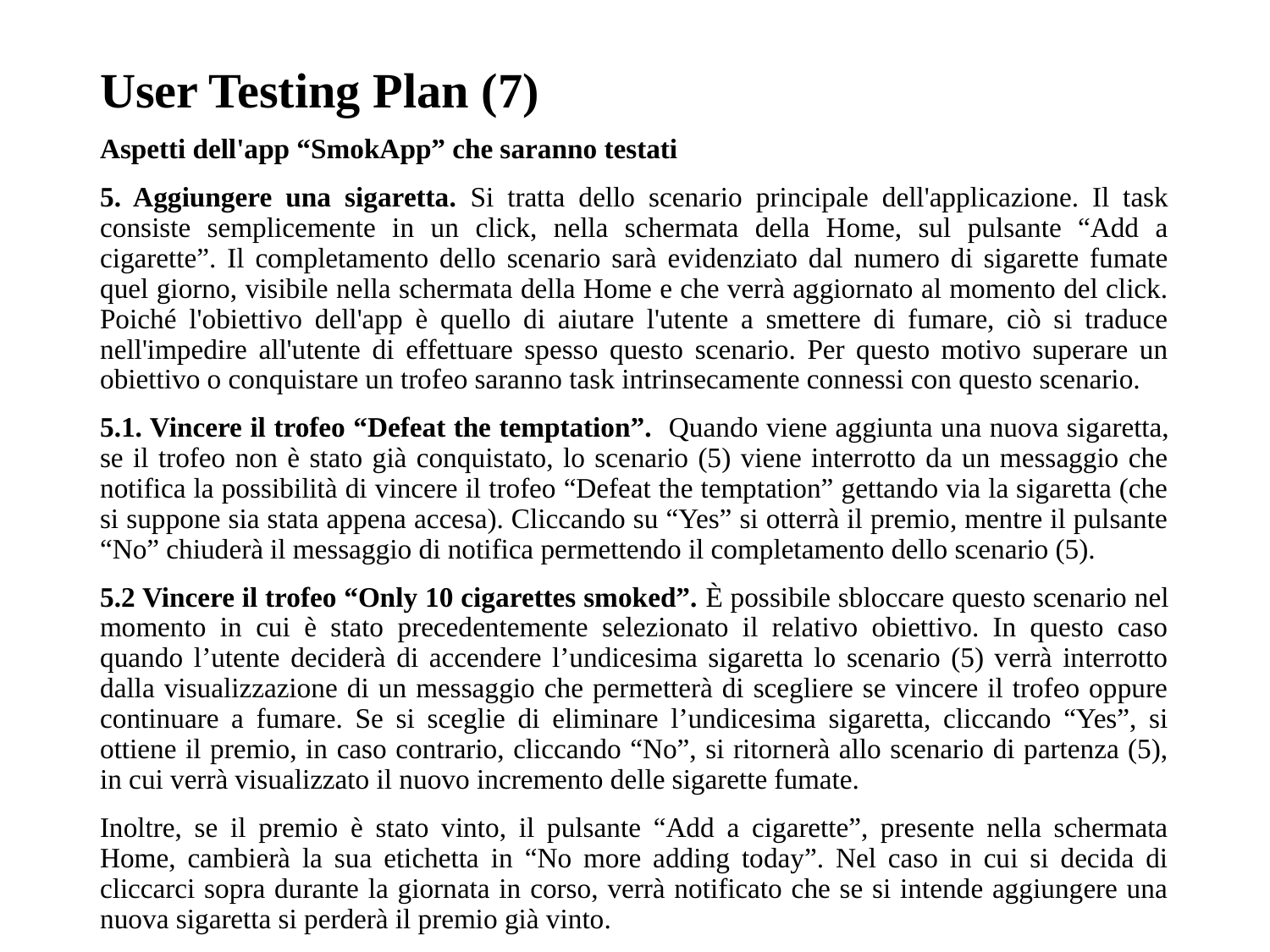

# User Testing Plan (7)
Aspetti dell'app “SmokApp” che saranno testati
5. Aggiungere una sigaretta. Si tratta dello scenario principale dell'applicazione. Il task consiste semplicemente in un click, nella schermata della Home, sul pulsante “Add a cigarette”. Il completamento dello scenario sarà evidenziato dal numero di sigarette fumate quel giorno, visibile nella schermata della Home e che verrà aggiornato al momento del click. Poiché l'obiettivo dell'app è quello di aiutare l'utente a smettere di fumare, ciò si traduce nell'impedire all'utente di effettuare spesso questo scenario. Per questo motivo superare un obiettivo o conquistare un trofeo saranno task intrinsecamente connessi con questo scenario.
5.1. Vincere il trofeo “Defeat the temptation”.  Quando viene aggiunta una nuova sigaretta, se il trofeo non è stato già conquistato, lo scenario (5) viene interrotto da un messaggio che notifica la possibilità di vincere il trofeo “Defeat the temptation” gettando via la sigaretta (che si suppone sia stata appena accesa). Cliccando su “Yes” si otterrà il premio, mentre il pulsante “No” chiuderà il messaggio di notifica permettendo il completamento dello scenario (5).
5.2 Vincere il trofeo “Only 10 cigarettes smoked”. È possibile sbloccare questo scenario nel momento in cui è stato precedentemente selezionato il relativo obiettivo. In questo caso quando l’utente deciderà di accendere l’undicesima sigaretta lo scenario (5) verrà interrotto dalla visualizzazione di un messaggio che permetterà di scegliere se vincere il trofeo oppure continuare a fumare. Se si sceglie di eliminare l’undicesima sigaretta, cliccando “Yes”, si ottiene il premio, in caso contrario, cliccando “No”, si ritornerà allo scenario di partenza (5), in cui verrà visualizzato il nuovo incremento delle sigarette fumate.
Inoltre, se il premio è stato vinto, il pulsante “Add a cigarette”, presente nella schermata Home, cambierà la sua etichetta in “No more adding today”. Nel caso in cui si decida di cliccarci sopra durante la giornata in corso, verrà notificato che se si intende aggiungere una nuova sigaretta si perderà il premio già vinto.